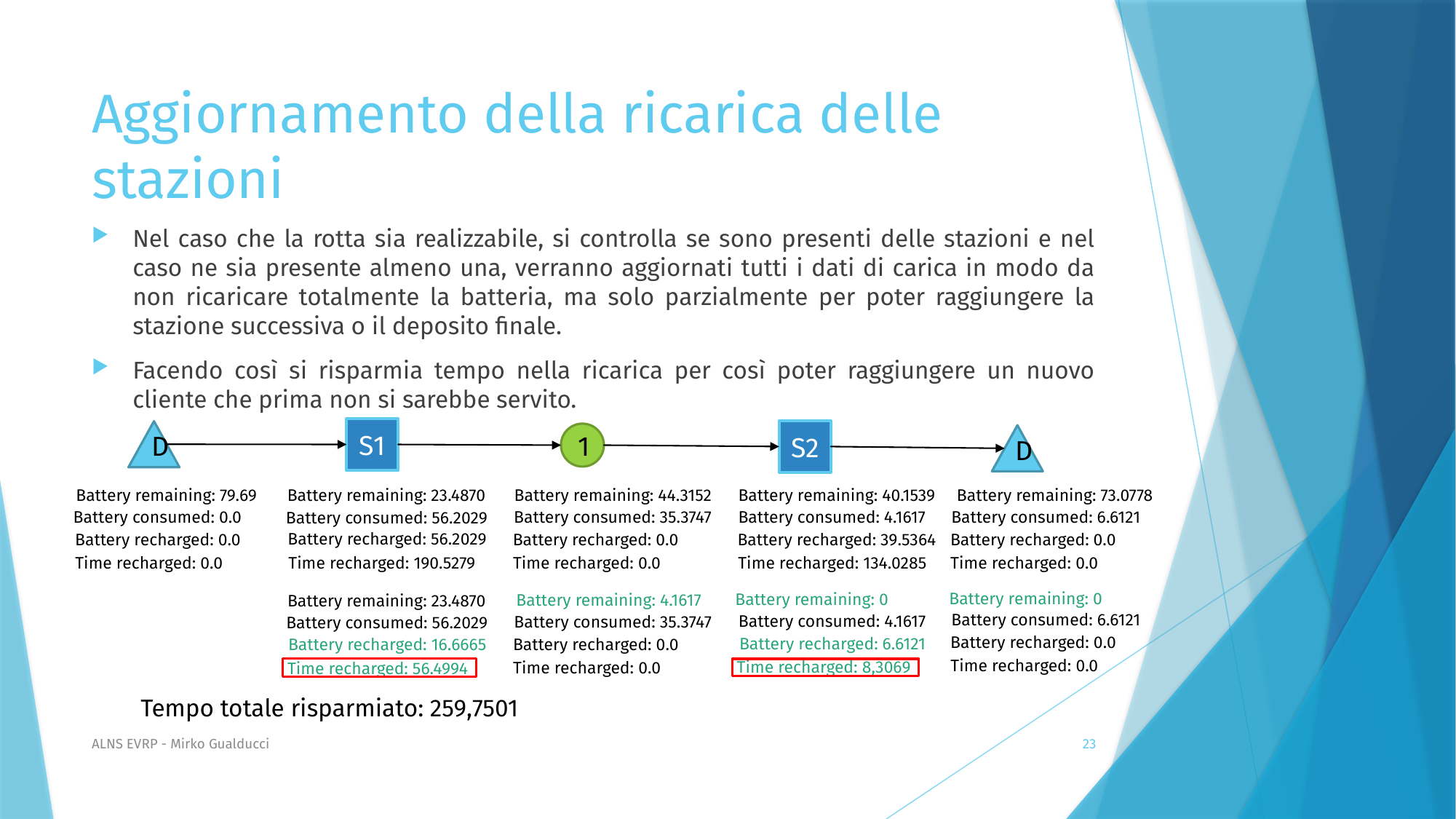

# Aggiornamento della ricarica delle stazioni
Nel caso che la rotta sia realizzabile, si controlla se sono presenti delle stazioni e nel caso ne sia presente almeno una, verranno aggiornati tutti i dati di carica in modo da non ricaricare totalmente la batteria, ma solo parzialmente per poter raggiungere la stazione successiva o il deposito finale.
Facendo così si risparmia tempo nella ricarica per così poter raggiungere un nuovo cliente che prima non si sarebbe servito.
S1
S2
D
1
D
Battery remaining: 79.69
Battery remaining: 73.0778
Battery remaining: 23.4870
Battery remaining: 44.3152
Battery remaining: 40.1539
Battery consumed: 0.0
Battery consumed: 6.6121
Battery consumed: 35.3747
Battery consumed: 4.1617
Battery consumed: 56.2029
Battery recharged: 56.2029
Battery recharged: 0.0
Battery recharged: 0.0
Battery recharged: 0.0
Battery recharged: 39.5364
Time recharged: 0.0
Time recharged: 0.0
Time recharged: 190.5279
Time recharged: 0.0
Time recharged: 134.0285
Battery remaining: 0
Battery remaining: 0
Battery remaining: 4.1617
Battery remaining: 23.4870
Battery consumed: 6.6121
Battery consumed: 4.1617
Battery consumed: 35.3747
Battery consumed: 56.2029
Battery recharged: 0.0
Battery recharged: 6.6121
Battery recharged: 0.0
Battery recharged: 16.6665
Time recharged: 0.0
Time recharged: 8,3069
Time recharged: 0.0
Time recharged: 56.4994

Tempo totale risparmiato: 259,7501
ALNS EVRP - Mirko Gualducci
23